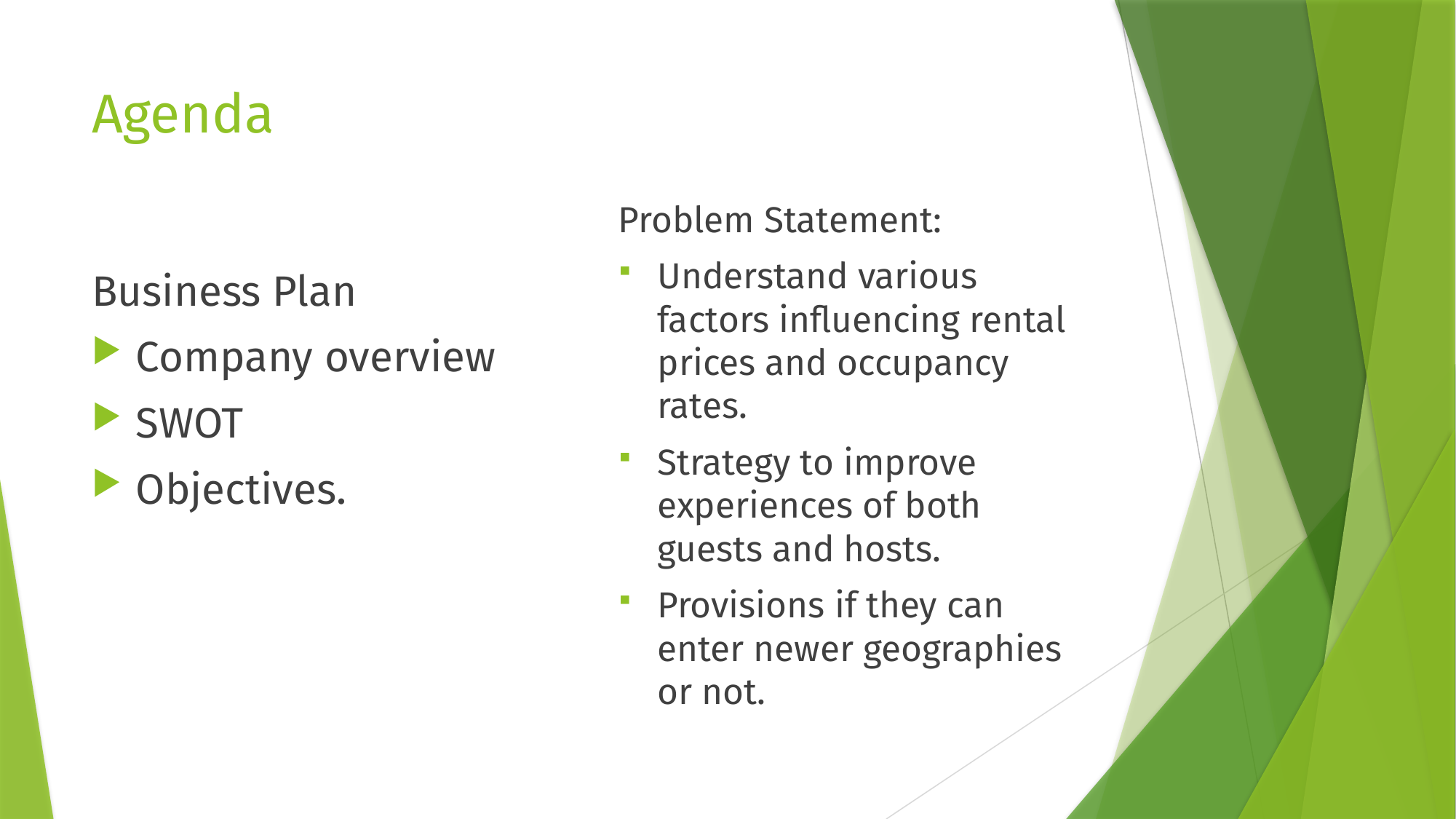

# Agenda
Problem Statement:
Understand various factors influencing rental prices and occupancy rates.
Strategy to improve experiences of both guests and hosts.
Provisions if they can enter newer geographies or not.

Business Plan
Company overview
SWOT
Objectives.